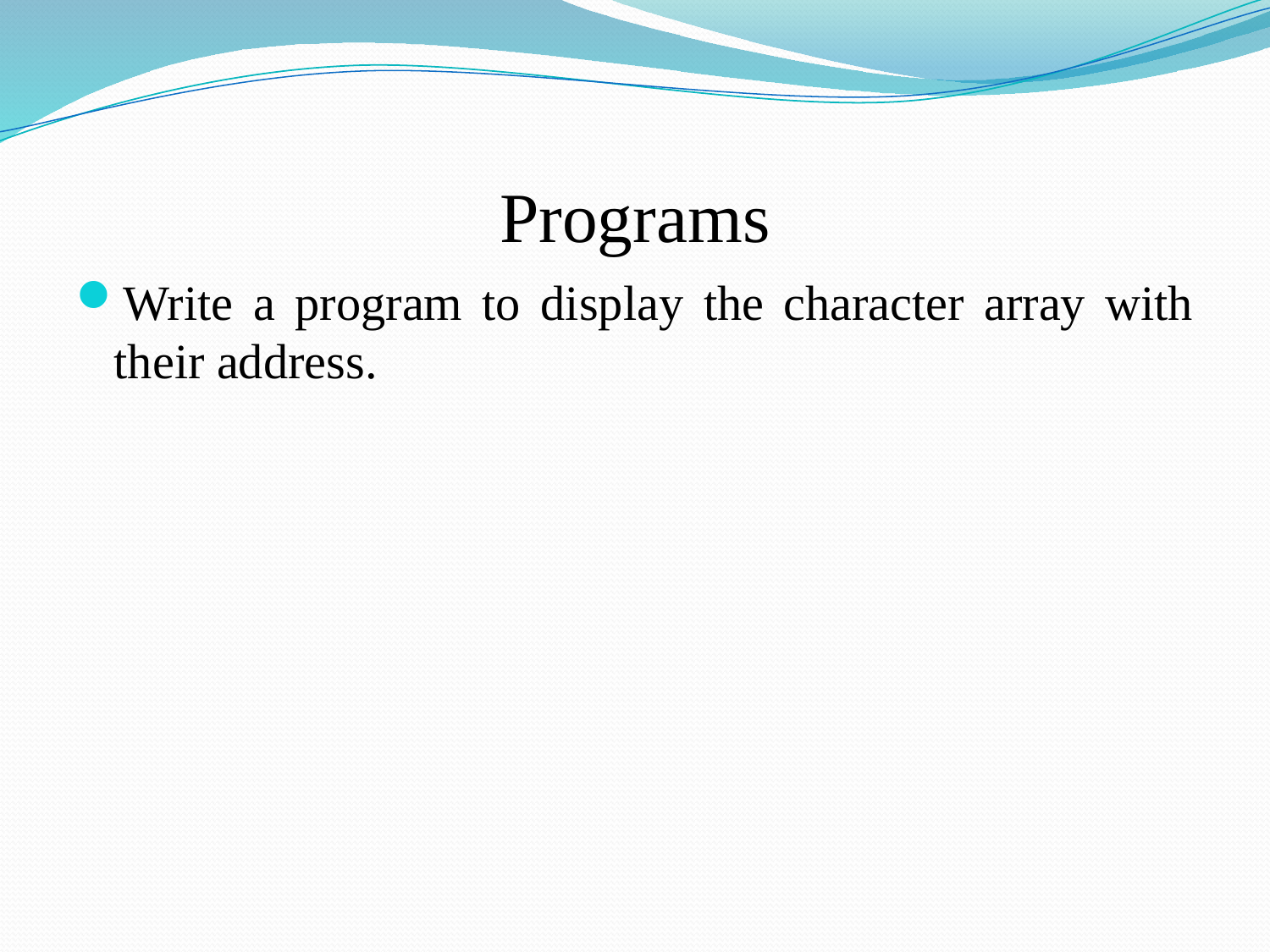

# Programs
Write a program to display the character array with their address.